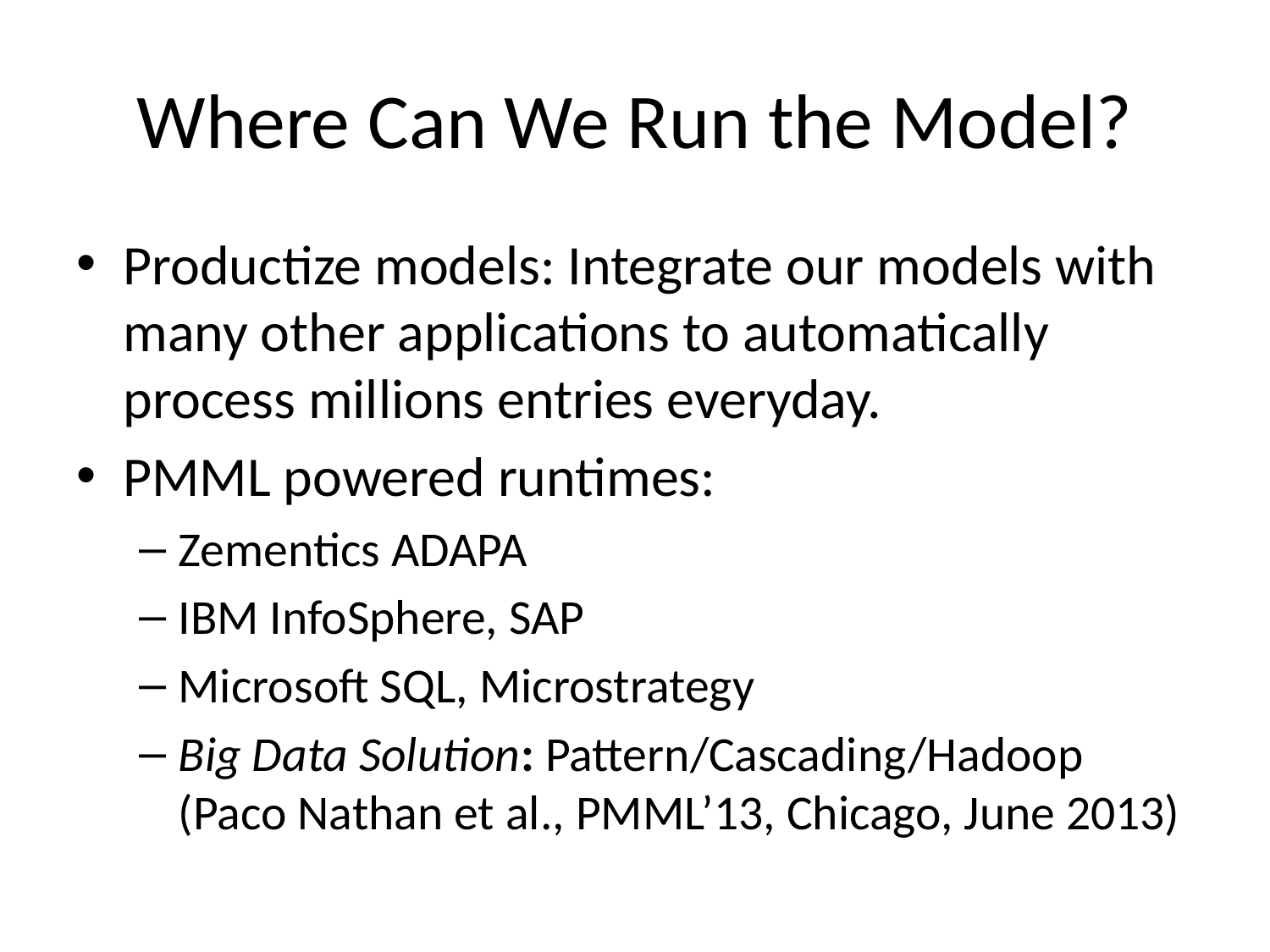

# Where Can We Run the Model?
Productize models: Integrate our models with many other applications to automatically process millions entries everyday.
PMML powered runtimes:
Zementics ADAPA
IBM InfoSphere, SAP
Microsoft SQL, Microstrategy
Big Data Solution: Pattern/Cascading/Hadoop (Paco Nathan et al., PMML’13, Chicago, June 2013)